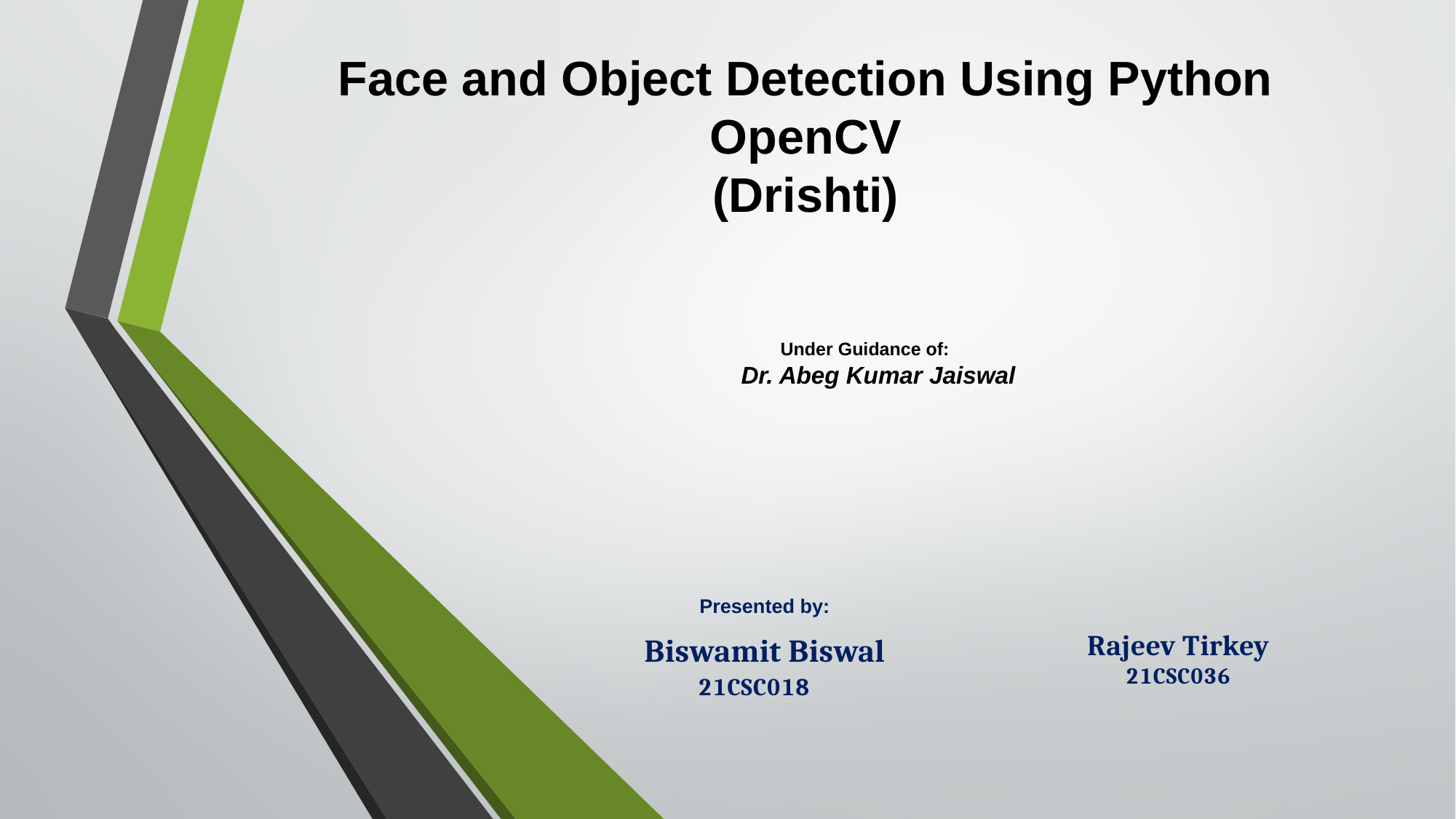

# Face and Object Detection Using Python OpenCV (Drishti)
Under Guidance of:
    Dr. Abeg Kumar Jaiswal

Presented by:
Biswamit Biswal
21CSC018
Rajeev Tirkey
21CSC036